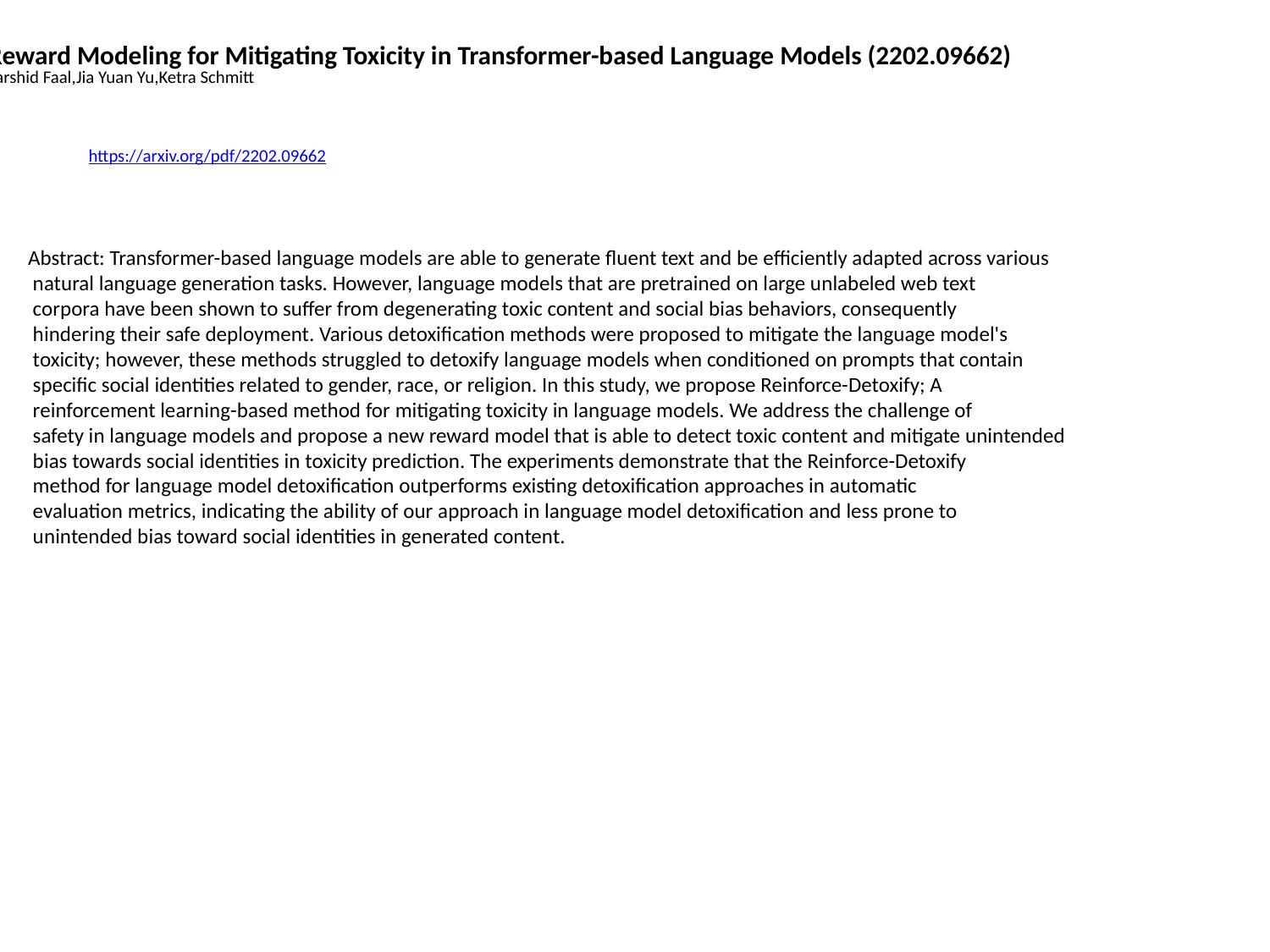

Reward Modeling for Mitigating Toxicity in Transformer-based Language Models (2202.09662)
Farshid Faal,Jia Yuan Yu,Ketra Schmitt

https://arxiv.org/pdf/2202.09662

Abstract: Transformer-based language models are able to generate fluent text and be efficiently adapted across various
 natural language generation tasks. However, language models that are pretrained on large unlabeled web text
 corpora have been shown to suffer from degenerating toxic content and social bias behaviors, consequently
 hindering their safe deployment. Various detoxification methods were proposed to mitigate the language model's
 toxicity; however, these methods struggled to detoxify language models when conditioned on prompts that contain
 specific social identities related to gender, race, or religion. In this study, we propose Reinforce-Detoxify; A
 reinforcement learning-based method for mitigating toxicity in language models. We address the challenge of
 safety in language models and propose a new reward model that is able to detect toxic content and mitigate unintended
 bias towards social identities in toxicity prediction. The experiments demonstrate that the Reinforce-Detoxify
 method for language model detoxification outperforms existing detoxification approaches in automatic
 evaluation metrics, indicating the ability of our approach in language model detoxification and less prone to
 unintended bias toward social identities in generated content.